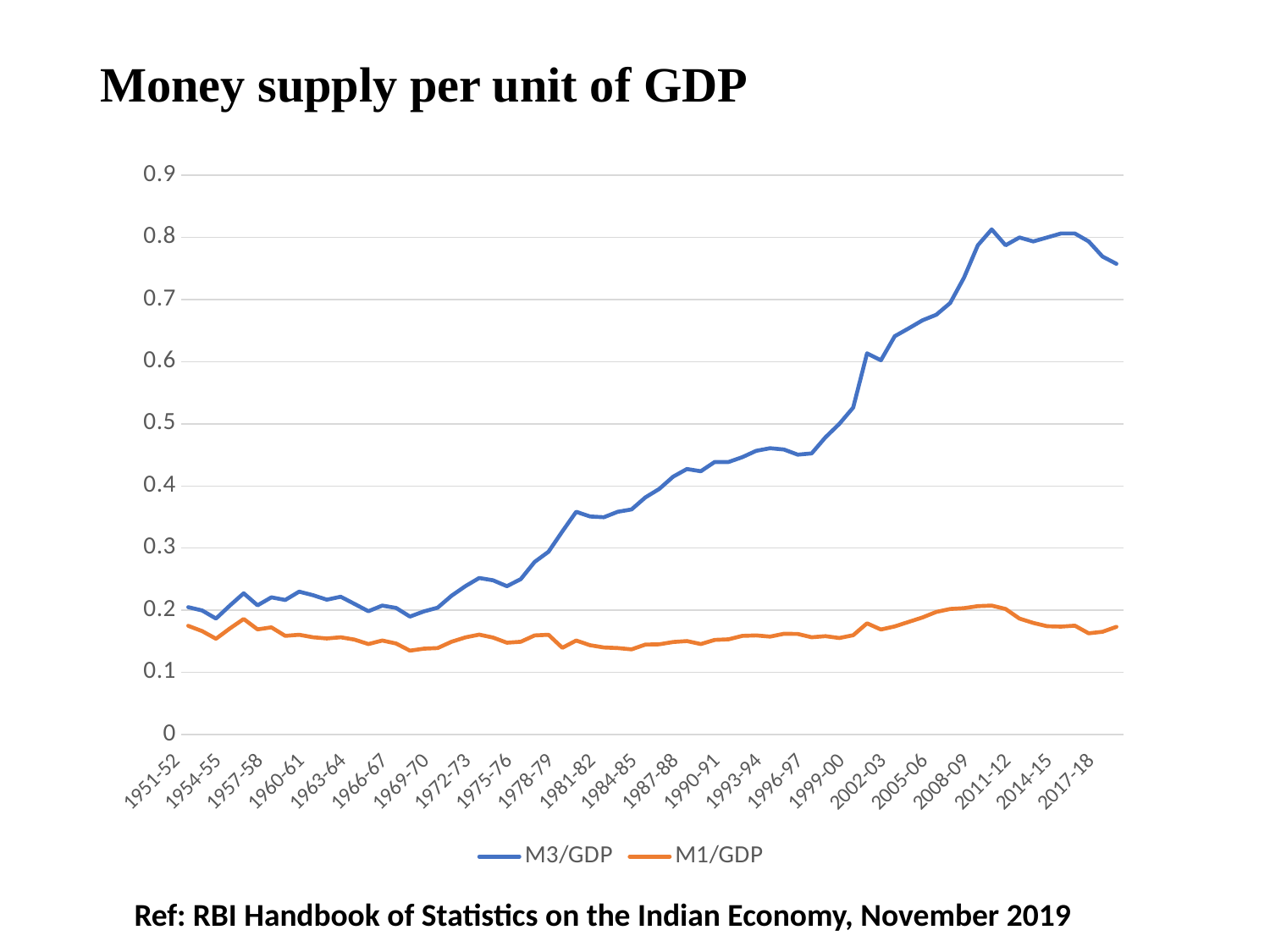

# Money supply per unit of GDP

### Chart

| Category | M3/GDP | M1/GDP |
|---|---|---|
| 1951-52    | 0.20491803278688525 | 0.17482517482517484 |
| 1952-53    | 0.1996007984031936 | 0.1663893510815308 |
| 1953-54    | 0.18656716417910446 | 0.15408320493066255 |
| 1954-55    | 0.20746887966804978 | 0.1706484641638225 |
| 1955-56    | 0.22727272727272727 | 0.1858736059479554 |
| 1956-57    | 0.2079002079002079 | 0.1692047377326565 |
| 1957-58    | 0.22075055187637968 | 0.1724137931034483 |
| 1958-59    | 0.21645021645021645 | 0.15873015873015872 |
| 1959-60    | 0.2298850574712644 | 0.16051364365971107 |
| 1960-61    | 0.2242152466367713 | 0.1564945226917058 |
| 1961-62    | 0.21691973969631234 | 0.1545595054095827 |
| 1962-63    | 0.22172949002217296 | 0.1564945226917058 |
| 1963-64    | 0.21008403361344538 | 0.15267175572519084 |
| 1964-65    | 0.1984126984126984 | 0.14556040756914118 |
| 1965-66    | 0.20746887966804978 | 0.151285930408472 |
| 1966-67    | 0.20366598778004072 | 0.14641288433382138 |
| 1967-68    | 0.18975332068311196 | 0.1349527665317139 |
| 1968-69    | 0.19801980198019803 | 0.13812154696132597 |
| 1969-70    | 0.2040816326530612 | 0.13908205841446453 |
| 1970-71    | 0.2232142857142857 | 0.14925373134328357 |
| 1971-72    | 0.2386634844868735 | 0.15625 |
| 1972-73    | 0.2518891687657431 | 0.1607717041800643 |
| 1973-74    | 0.24813895781637715 | 0.15600624024961 |
| 1974-75    | 0.2386634844868735 | 0.14771048744460857 |
| 1975-76    | 0.25 | 0.14925373134328357 |
| 1976-77    | 0.2777777777777778 | 0.1594896331738437 |
| 1977-78    | 0.29411764705882354 | 0.16051364365971107 |
| 1978-79    | 0.32679738562091504 | 0.1394700139470014 |
| 1979-80    | 0.35842293906810035 | 0.151285930408472 |
| 1980-81    | 0.3508771929824561 | 0.14367816091954022 |
| 1981-82    | 0.3496503496503497 | 0.1400560224089636 |
| 1982-83    | 0.35842293906810035 | 0.13908205841446453 |
| 1983-84    | 0.3623188405797102 | 0.136986301369863 |
| 1984-85    | 0.38167938931297707 | 0.1447178002894356 |
| 1985-86    | 0.3952569169960475 | 0.14513788098693758 |
| 1986-87    | 0.41493775933609955 | 0.1488095238095238 |
| 1987-88    | 0.4273504273504274 | 0.15037593984962405 |
| 1988-89    | 0.42372881355932207 | 0.14556040756914118 |
| 1989-90    | 0.4385964912280702 | 0.15220700152207 |
| 1990-91    | 0.4385964912280702 | 0.15313935681470137 |
| 1991-92    | 0.4464285714285714 | 0.15873015873015872 |
| 1992-93    | 0.4566210045662101 | 0.1594896331738437 |
| 1993-94    | 0.4608294930875576 | 0.15748031496062992 |
| 1994-95    | 0.4587155963302752 | 0.1620745542949757 |
| 1995-96    | 0.4504504504504504 | 0.16181229773462785 |
| 1996-97    | 0.45248868778280543 | 0.1564945226917058 |
| 1997-98    | 0.47846889952153115 | 0.1582278481012658 |
| 1998-99    | 0.5 | 0.15527950310559005 |
| 1999-00    | 0.5263157894736842 | 0.1597444089456869 |
| 2000-01    | 0.6134969325153374 | 0.17889087656529518 |
| 2001-02    | 0.6024096385542169 | 0.16891891891891891 |
| 2002-03    | 0.641025641025641 | 0.17391304347826086 |
| 2003-04    | 0.6535947712418301 | 0.1811594202898551 |
| 2004-05    | 0.6666666666666666 | 0.18832391713747648 |
| 2005-06    | 0.6756756756756757 | 0.1972386587771203 |
| 2006-07    | 0.6944444444444444 | 0.20202020202020202 |
| 2007-08    | 0.7352941176470588 | 0.2032520325203252 |
| 2008-09    | 0.7874015748031495 | 0.2066115702479339 |
| 2009-10    | 0.8130081300813008 | 0.20746887966804978 |
| 2010-11    | 0.7874015748031495 | 0.20202020202020202 |
| 2011-12    | 0.8 | 0.18656716417910446 |
| 2012-13    | 0.7936507936507936 | 0.17953321364452424 |
| 2013-14    | 0.8 | 0.17421602787456444 |
| 2014-15    | 0.8064516129032259 | 0.1736111111111111 |
| 2015-16    | 0.8064516129032259 | 0.17513134851138354 |
| 2016-17    | 0.7936507936507936 | 0.16286644951140067 |
| 2017-18    | 0.7692307692307692 | 0.1652892561983471 |
| 2018-19    | 0.7575757575757576 | 0.1733102253032929 |
Ref: RBI Handbook of Statistics on the Indian Economy, November 2019